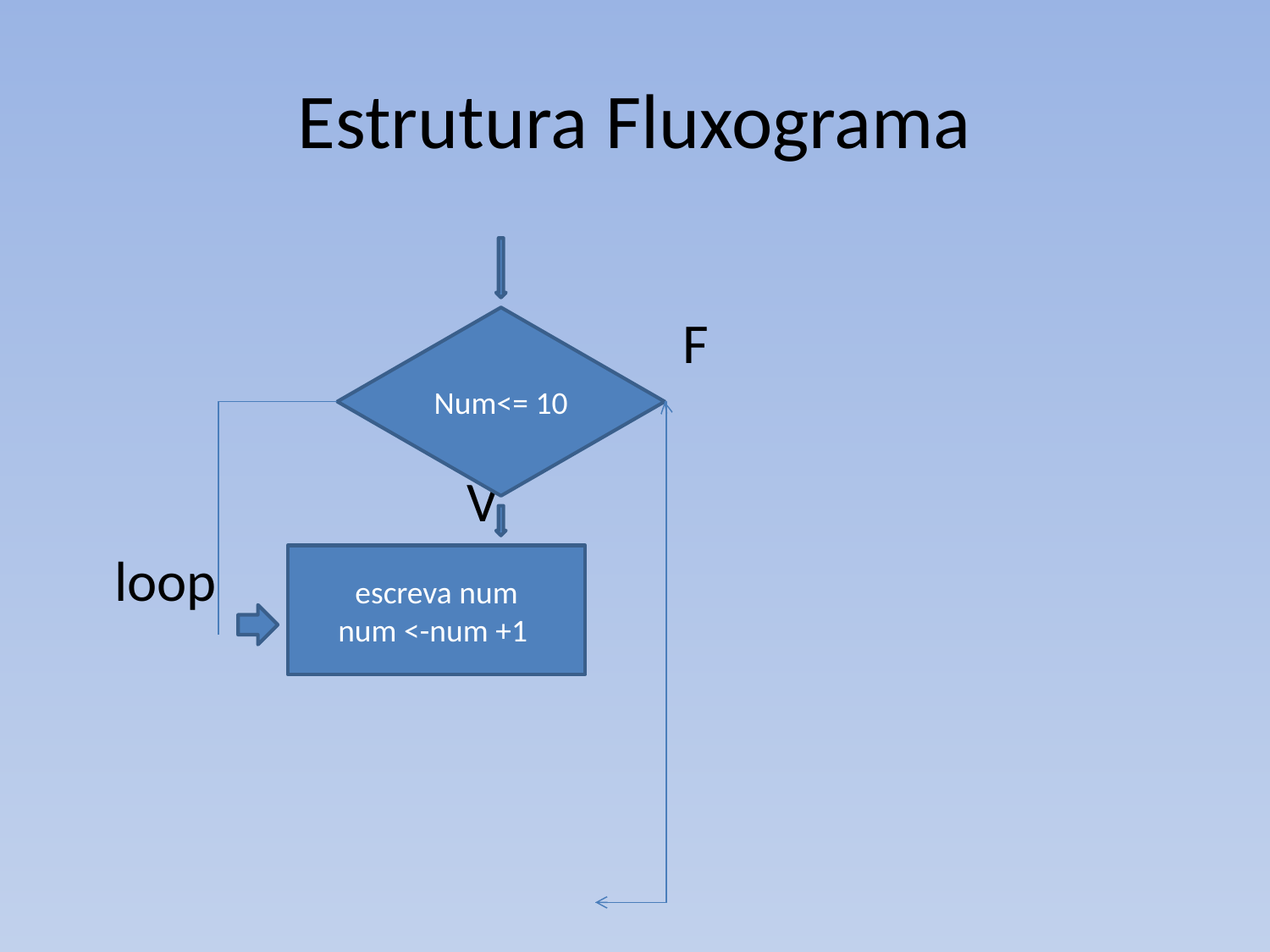

# Estrutura Fluxograma

					    F

			       V
   loop

Num<= 10

escreva num
num <-num +1